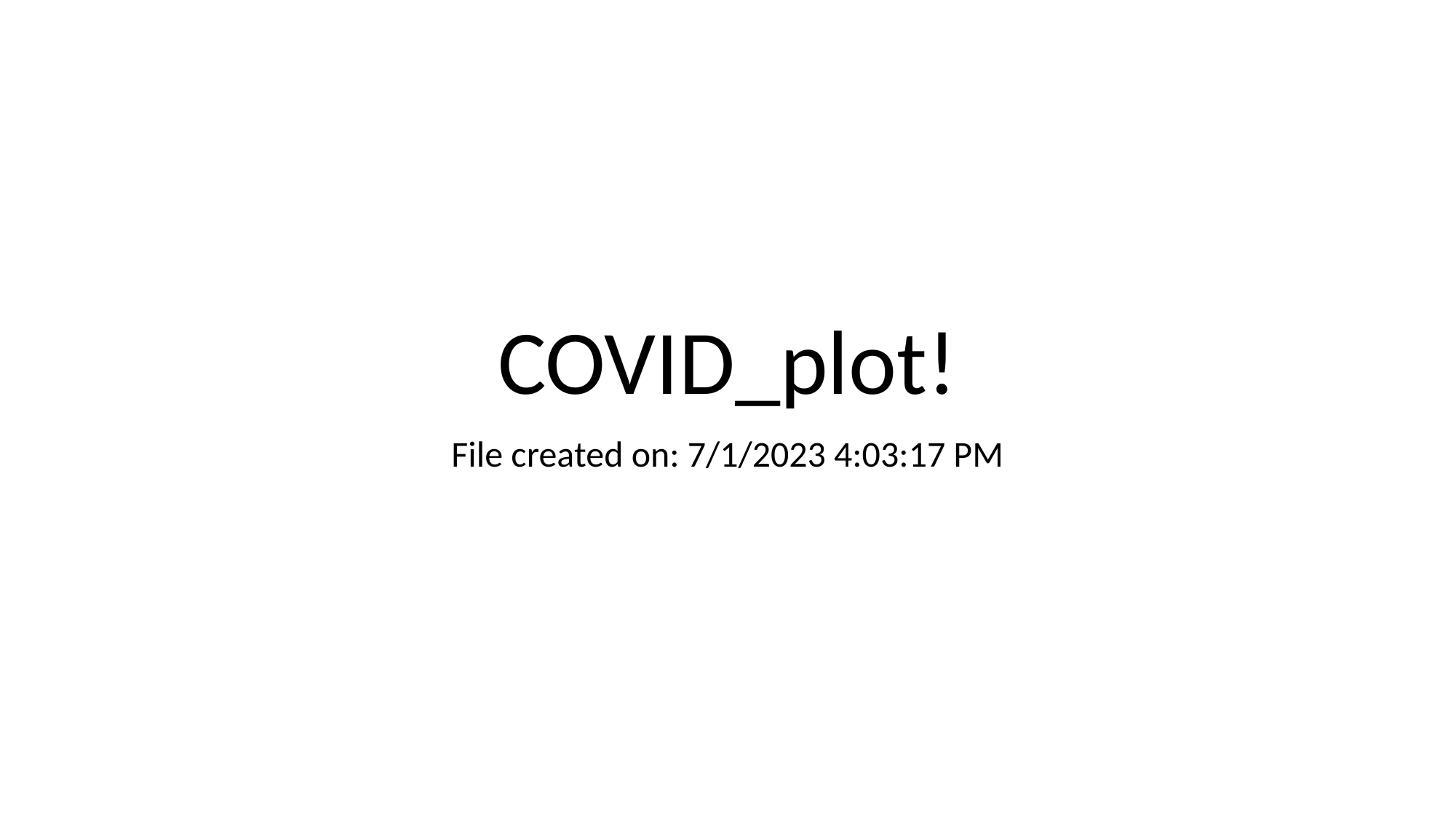

# COVID_plot!
File created on: 7/1/2023 4:03:17 PM